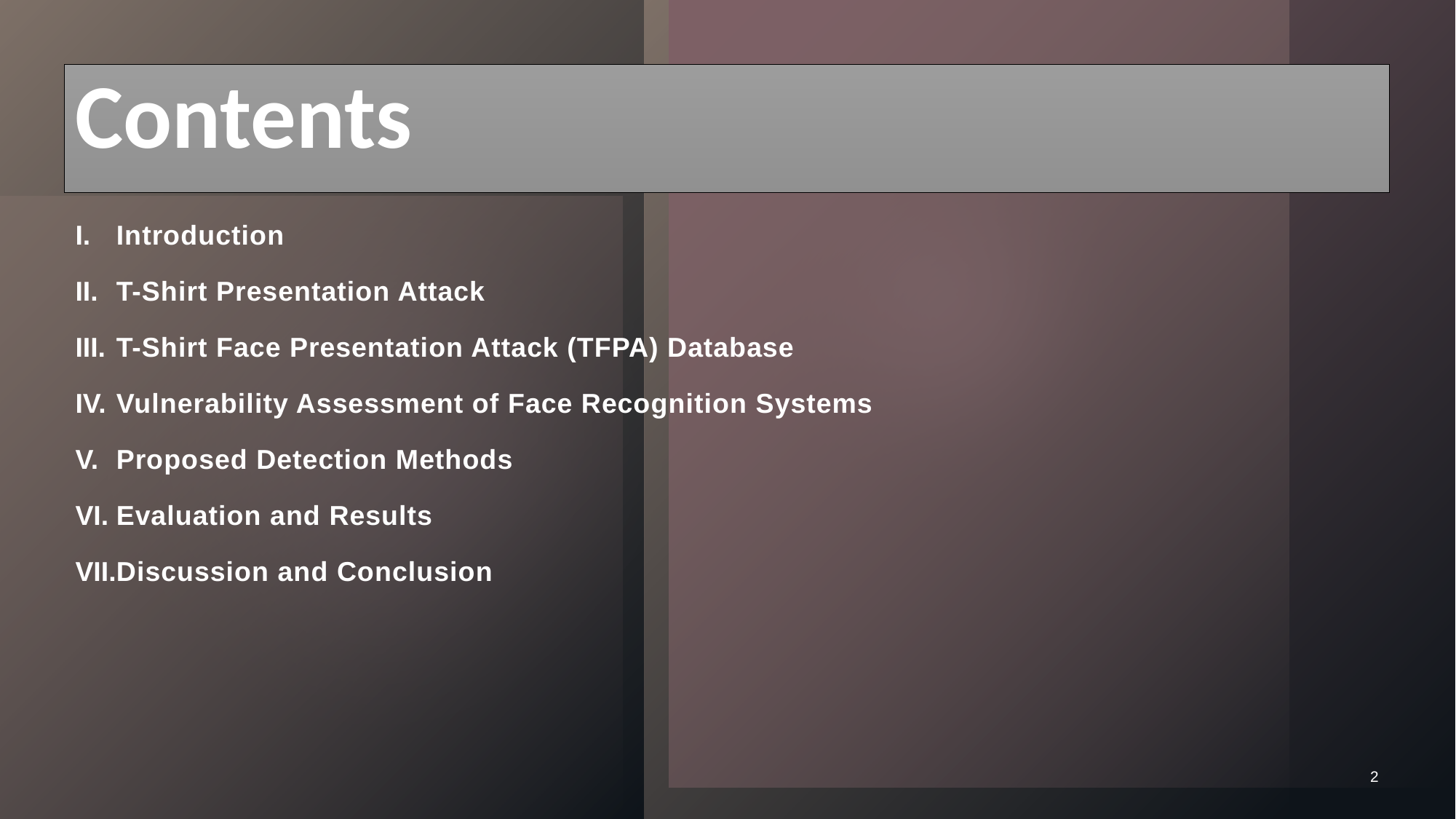

# Contents
Introduction
T-Shirt Presentation Attack
T-Shirt Face Presentation Attack (TFPA) Database
Vulnerability Assessment of Face Recognition Systems
Proposed Detection Methods
Evaluation and Results
Discussion and Conclusion

2